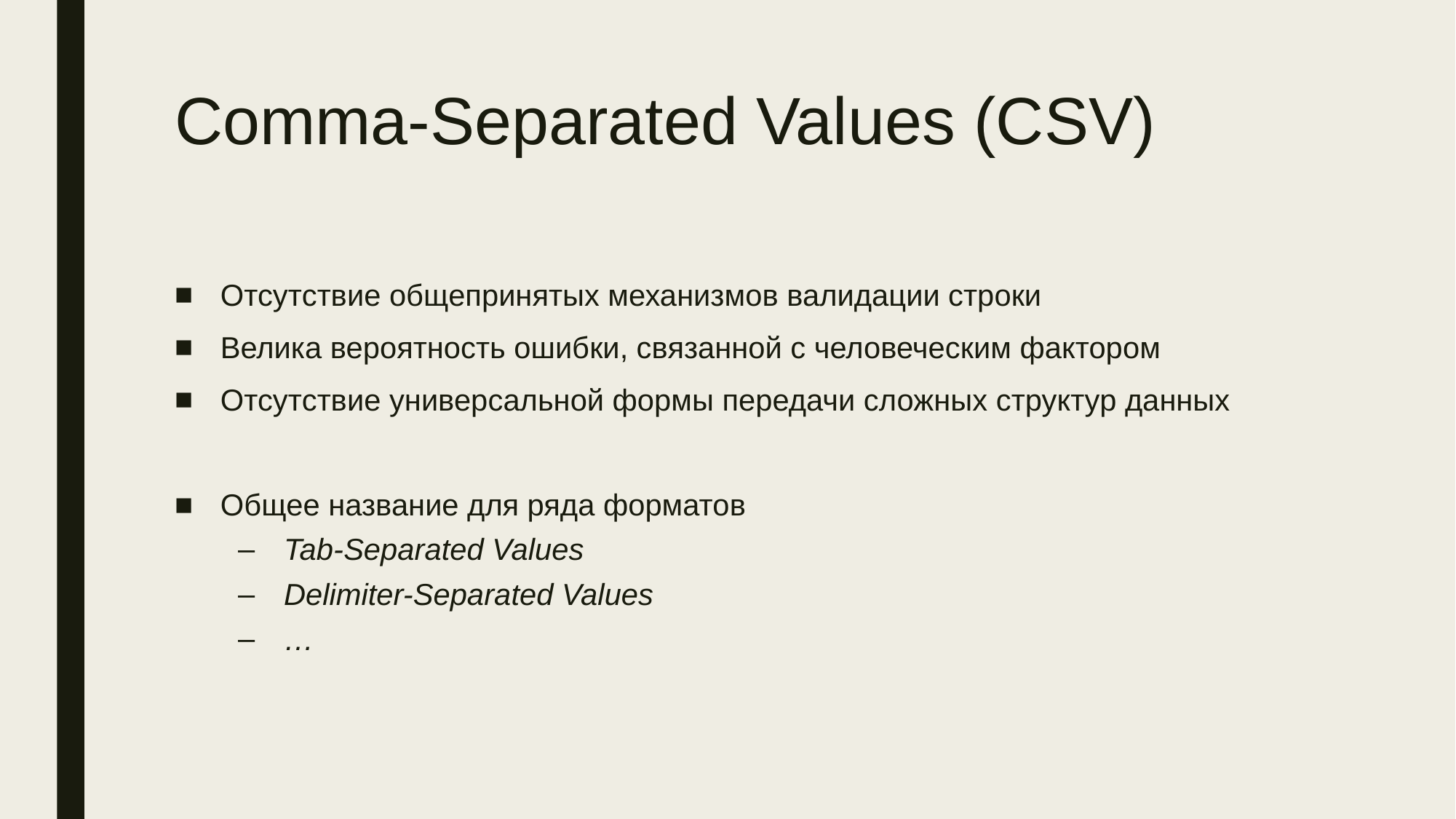

# Comma-Separated Values (CSV)
Отсутствие общепринятых механизмов валидации строки
Велика вероятность ошибки, связанной с человеческим фактором
Отсутствие универсальной формы передачи сложных структур данных

Общее название для ряда форматов
Tab-Separated Values
Delimiter-Separated Values
…